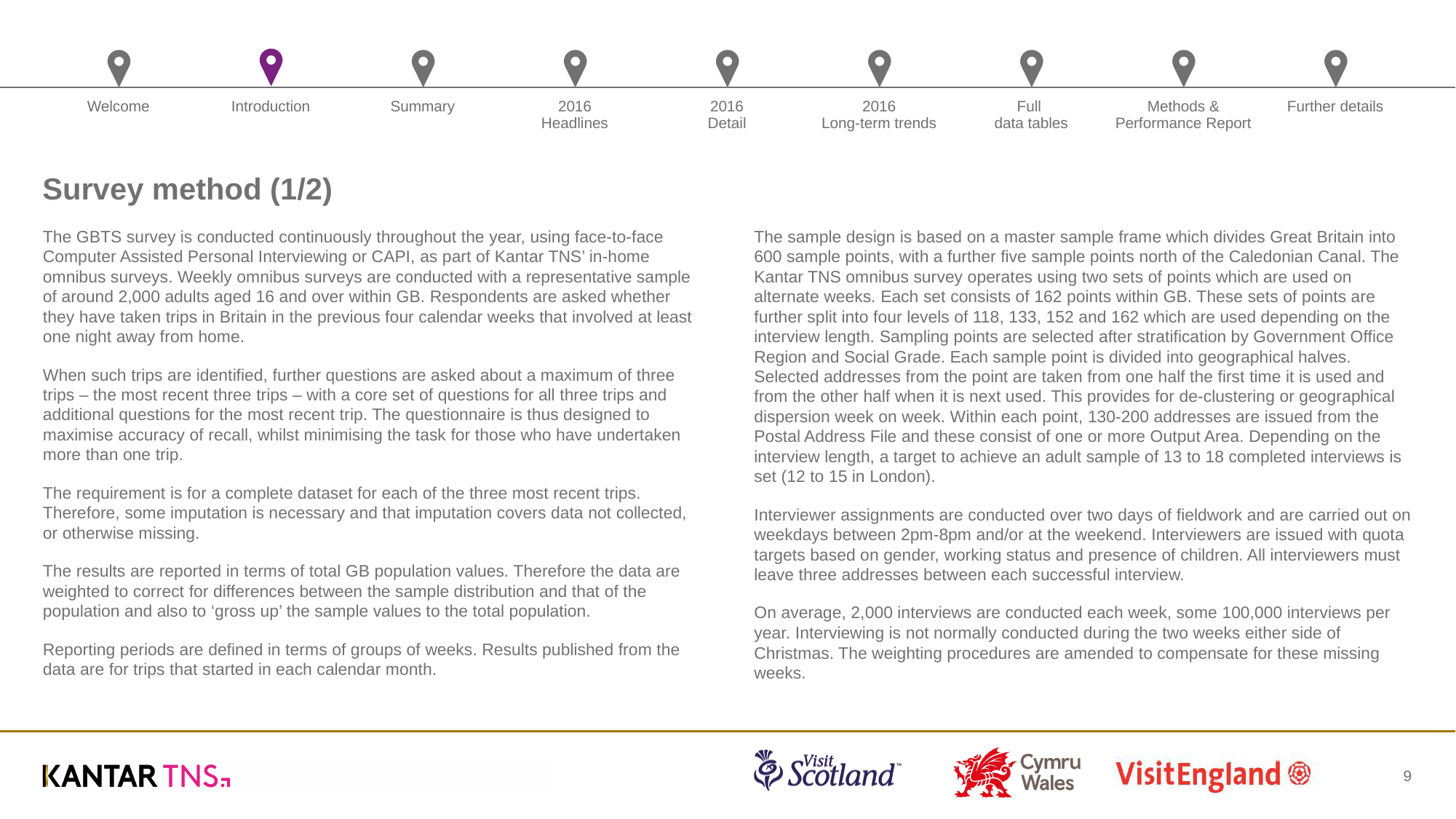

# Survey method (1/2)
The GBTS survey is conducted continuously throughout the year, using face-to-face Computer Assisted Personal Interviewing or CAPI, as part of Kantar TNS’ in-home omnibus surveys. Weekly omnibus surveys are conducted with a representative sample of around 2,000 adults aged 16 and over within GB. Respondents are asked whether they have taken trips in Britain in the previous four calendar weeks that involved at least one night away from home.
When such trips are identified, further questions are asked about a maximum of three trips – the most recent three trips – with a core set of questions for all three trips and additional questions for the most recent trip. The questionnaire is thus designed to maximise accuracy of recall, whilst minimising the task for those who have undertaken more than one trip.
The requirement is for a complete dataset for each of the three most recent trips. Therefore, some imputation is necessary and that imputation covers data not collected, or otherwise missing.
The results are reported in terms of total GB population values. Therefore the data are weighted to correct for differences between the sample distribution and that of the population and also to ‘gross up’ the sample values to the total population.
Reporting periods are defined in terms of groups of weeks. Results published from the data are for trips that started in each calendar month.

The sample design is based on a master sample frame which divides Great Britain into 600 sample points, with a further five sample points north of the Caledonian Canal. The Kantar TNS omnibus survey operates using two sets of points which are used on alternate weeks. Each set consists of 162 points within GB. These sets of points are further split into four levels of 118, 133, 152 and 162 which are used depending on the interview length. Sampling points are selected after stratification by Government Office Region and Social Grade. Each sample point is divided into geographical halves. Selected addresses from the point are taken from one half the first time it is used and from the other half when it is next used. This provides for de-clustering or geographical dispersion week on week. Within each point, 130-200 addresses are issued from the Postal Address File and these consist of one or more Output Area. Depending on the interview length, a target to achieve an adult sample of 13 to 18 completed interviews is set (12 to 15 in London).
Interviewer assignments are conducted over two days of fieldwork and are carried out on weekdays between 2pm-8pm and/or at the weekend. Interviewers are issued with quota targets based on gender, working status and presence of children. All interviewers must leave three addresses between each successful interview.
On average, 2,000 interviews are conducted each week, some 100,000 interviews per year. Interviewing is not normally conducted during the two weeks either side of Christmas. The weighting procedures are amended to compensate for these missing weeks.
9